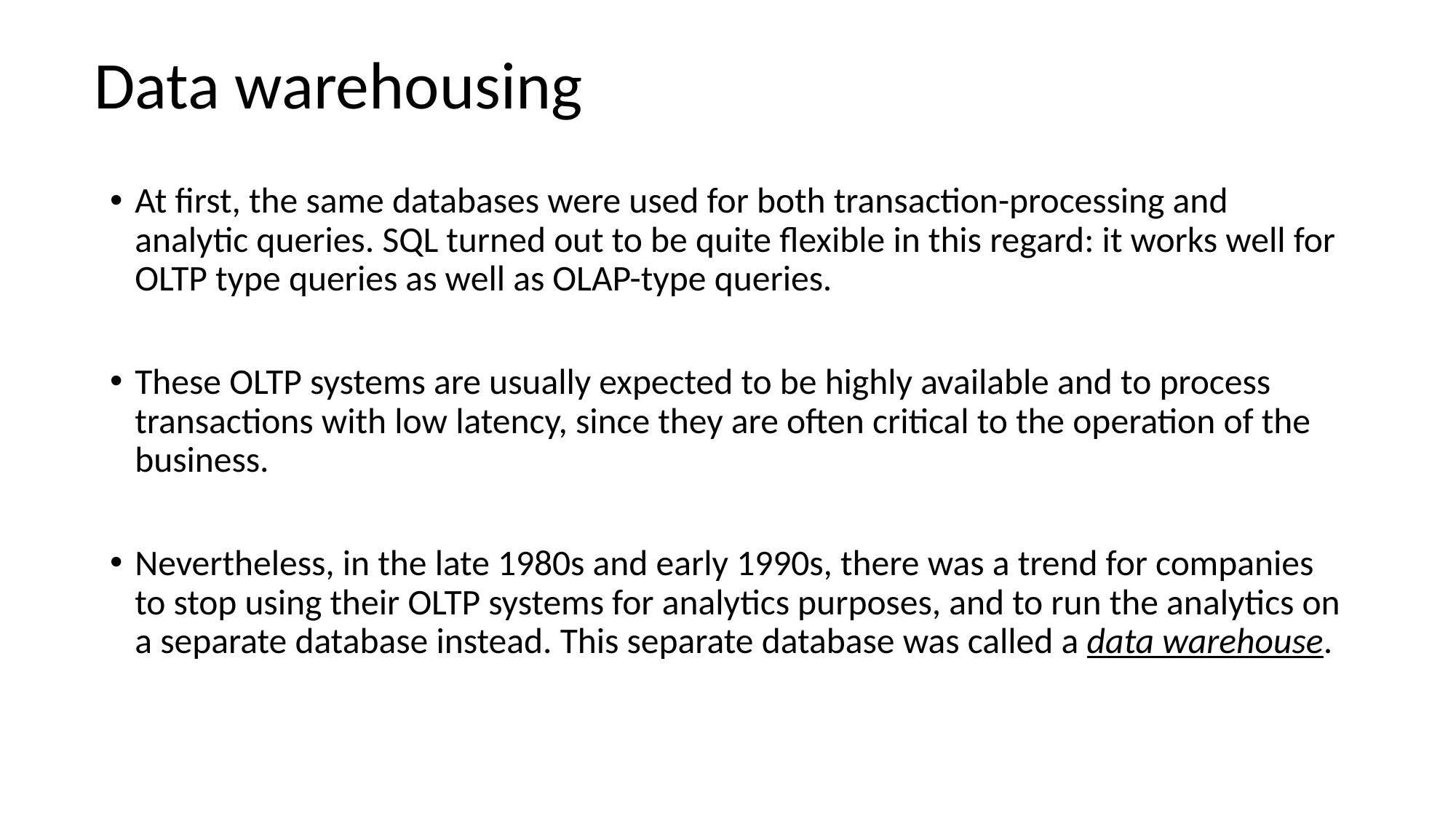

# Data warehousing
At first, the same databases were used for both transaction-processing and analytic queries. SQL turned out to be quite flexible in this regard: it works well for OLTP type queries as well as OLAP-type queries.

These OLTP systems are usually expected to be highly available and to process transactions with low latency, since they are often critical to the operation of the business.

Nevertheless, in the late 1980s and early 1990s, there was a trend for companies to stop using their OLTP systems for analytics purposes, and to run the analytics on a separate database instead. This separate database was called a data warehouse.